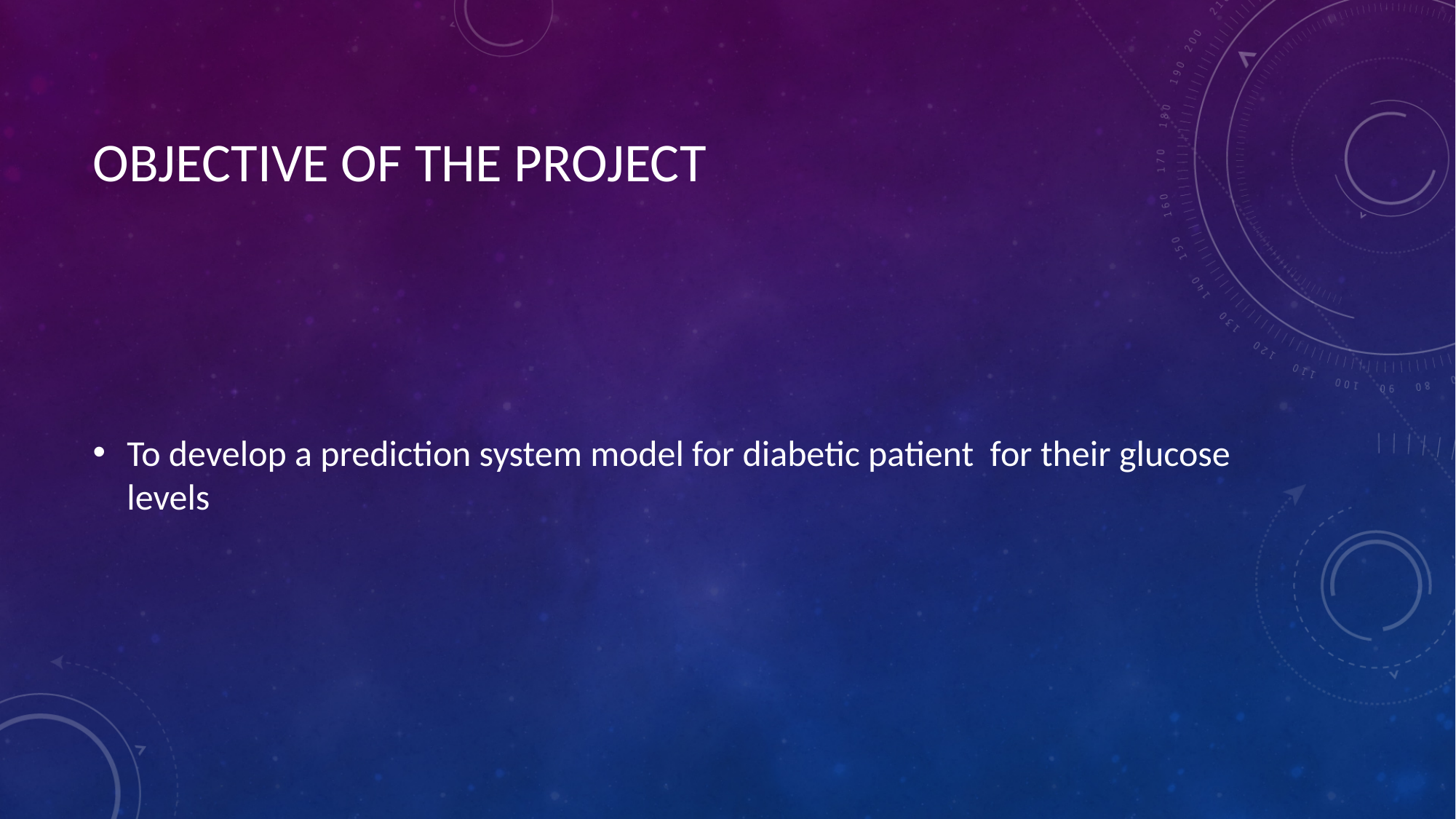

# OBJECTIVE of the project
To develop a prediction system model for diabetic patient  for their glucose levels